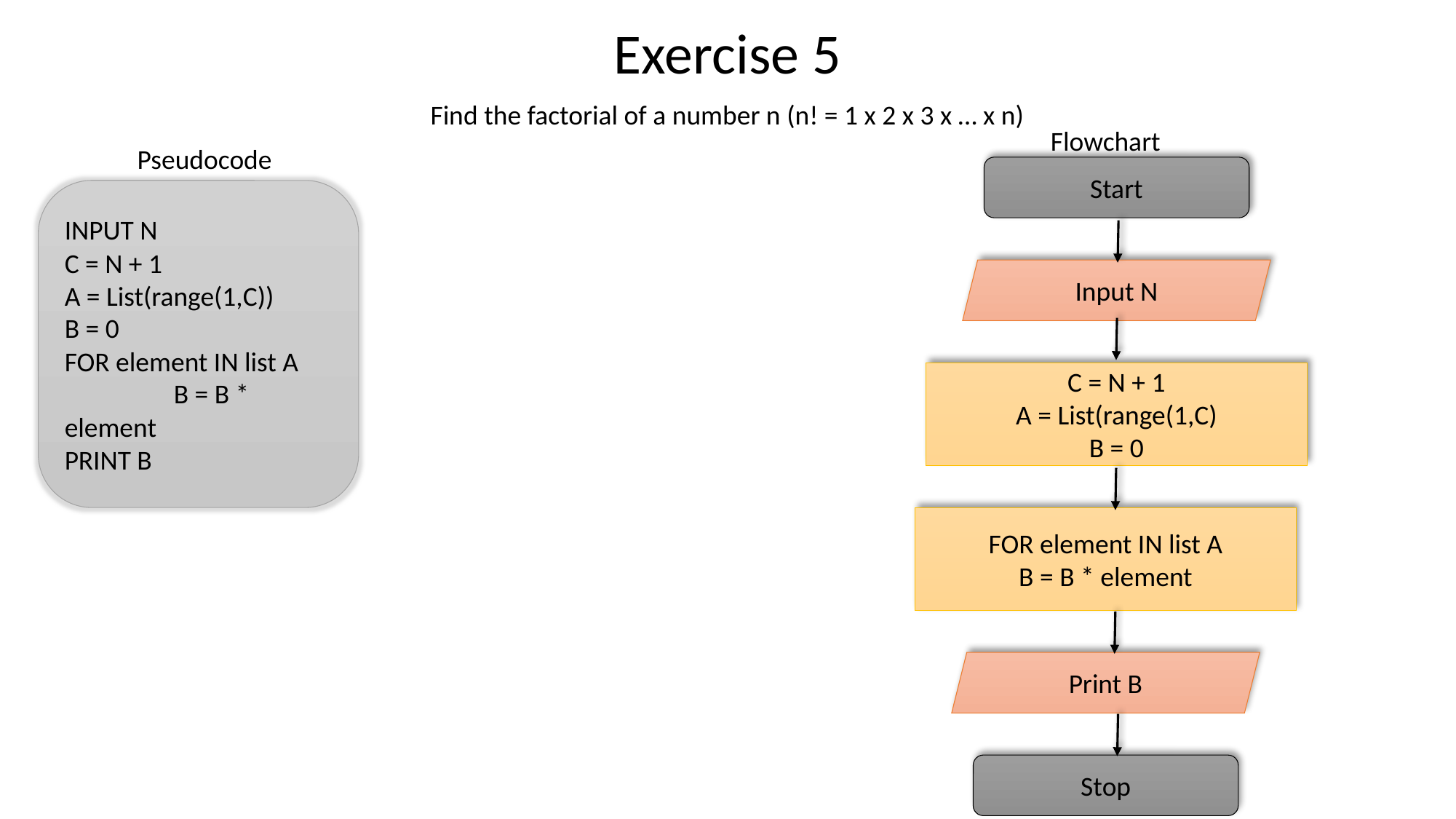

# Exercise 5
Find the factorial of a number n (n! = 1 x 2 x 3 x … x n)
Flowchart
Pseudocode
Start
INPUT N
C = N + 1
A = List(range(1,C))
B = 0
FOR element IN list A
	B = B * element
PRINT B
Input N
C = N + 1
A = List(range(1,C)
B = 0
FOR element IN list A
B = B * element
Print B
Stop